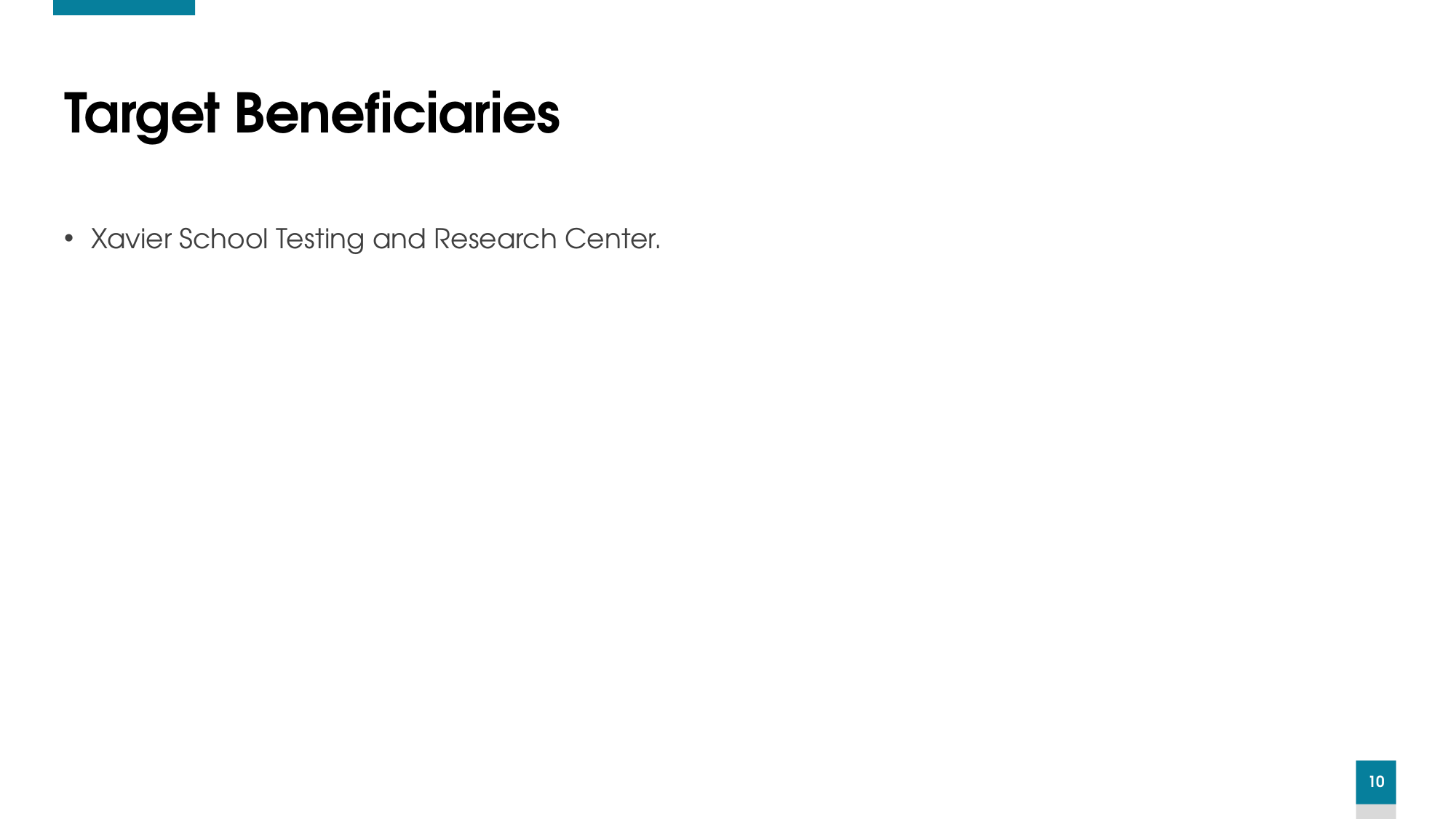

# Target Beneficiaries
Xavier School Testing and Research Center.